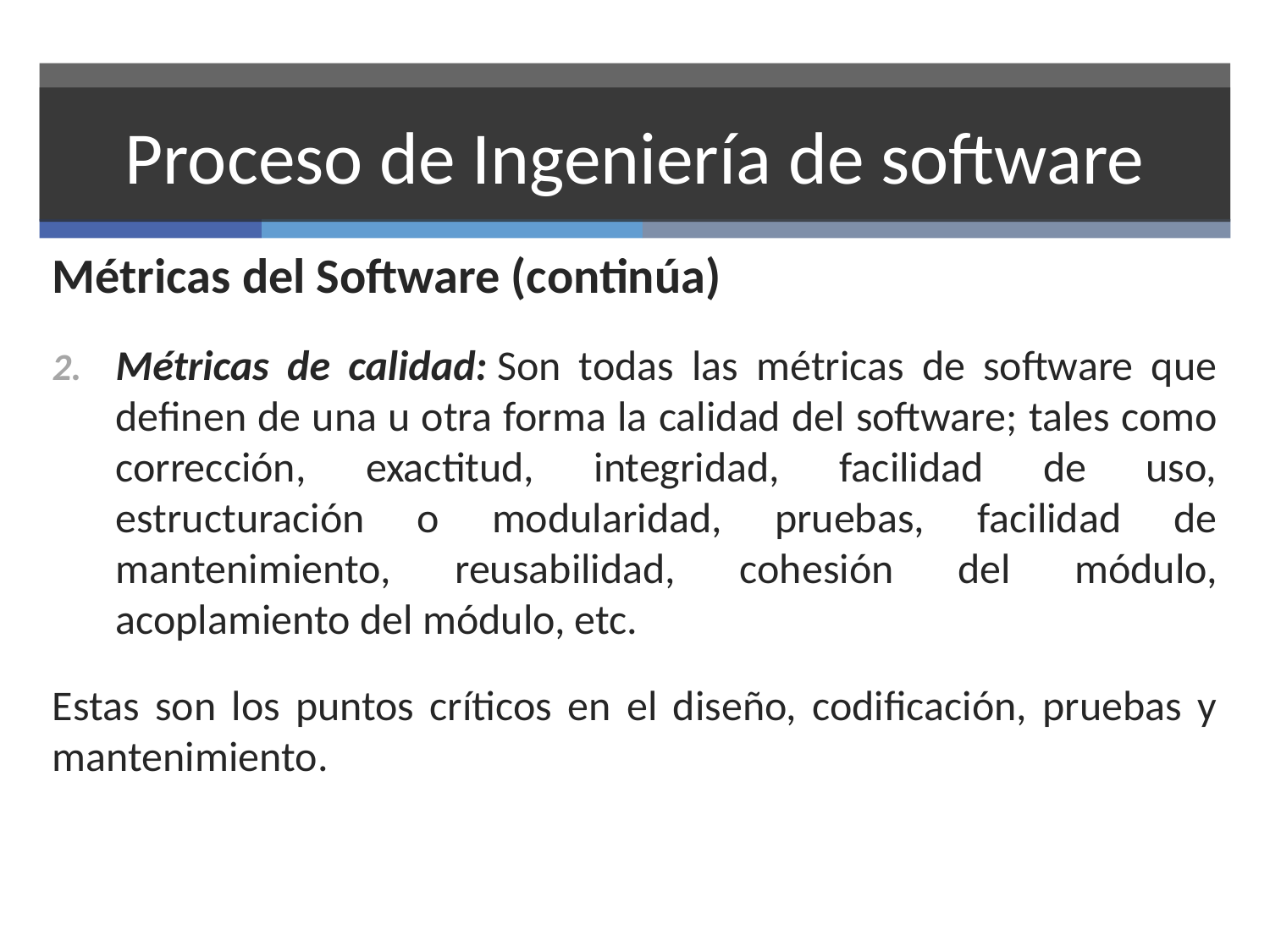

# Proceso de Ingeniería de software
Métricas del Software (continúa)
Métricas de calidad: Son todas las métricas de software que definen de una u otra forma la calidad del software; tales como corrección, exactitud, integridad, facilidad de uso, estructuración o modularidad, pruebas, facilidad de mantenimiento, reusabilidad, cohesión del módulo, acoplamiento del módulo, etc.
Estas son los puntos críticos en el diseño, codificación, pruebas y mantenimiento.